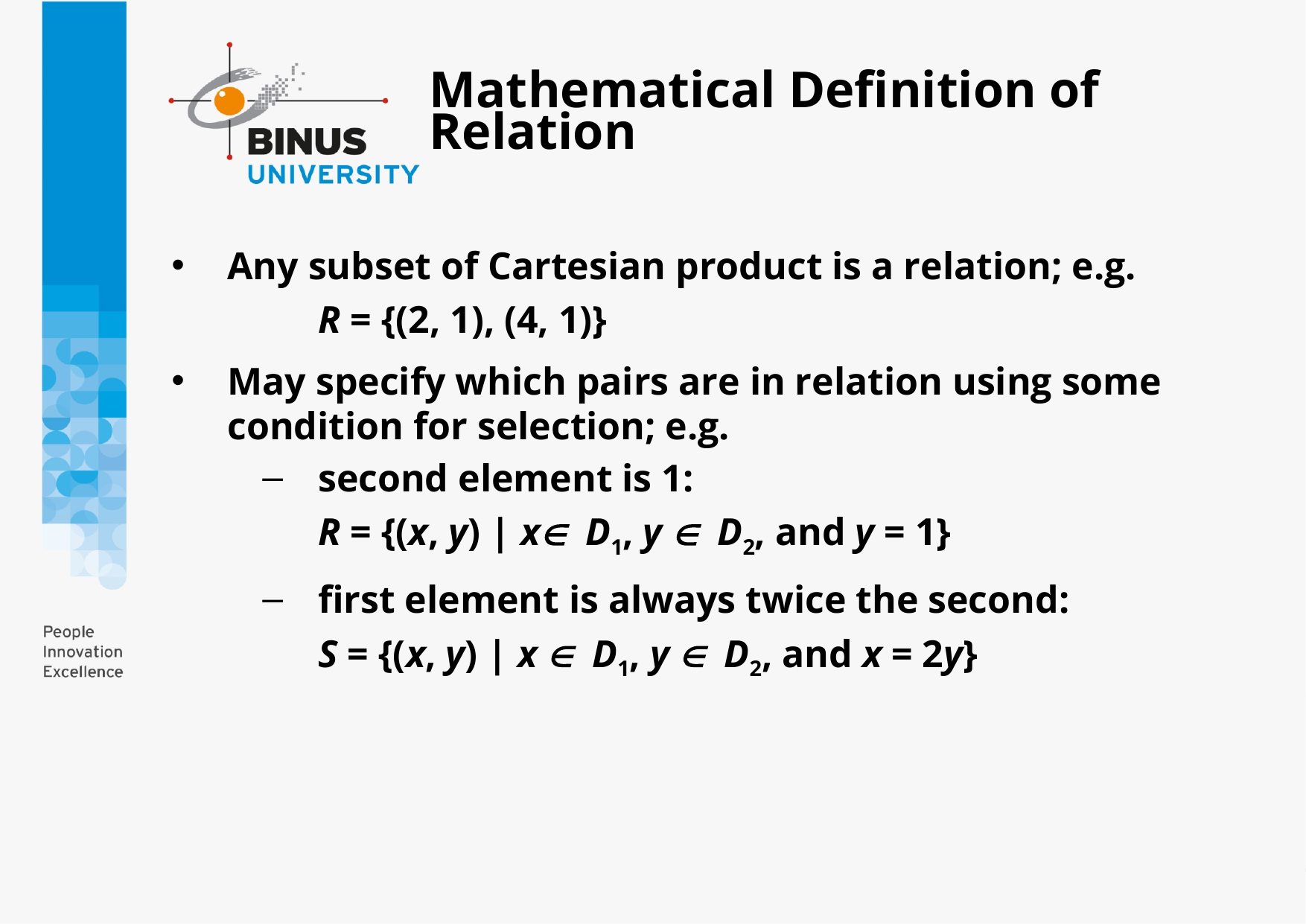

Mathematical Definition of Relation
Any subset of Cartesian product is a relation; e.g.
	R = {(2, 1), (4, 1)}
May specify which pairs are in relation using some condition for selection; e.g.
second element is 1:
	R = {(x, y) | x∈ D1, y ∈ D2, and y = 1}
first element is always twice the second:
	S = {(x, y) | x ∈ D1, y ∈ D2, and x = 2y}